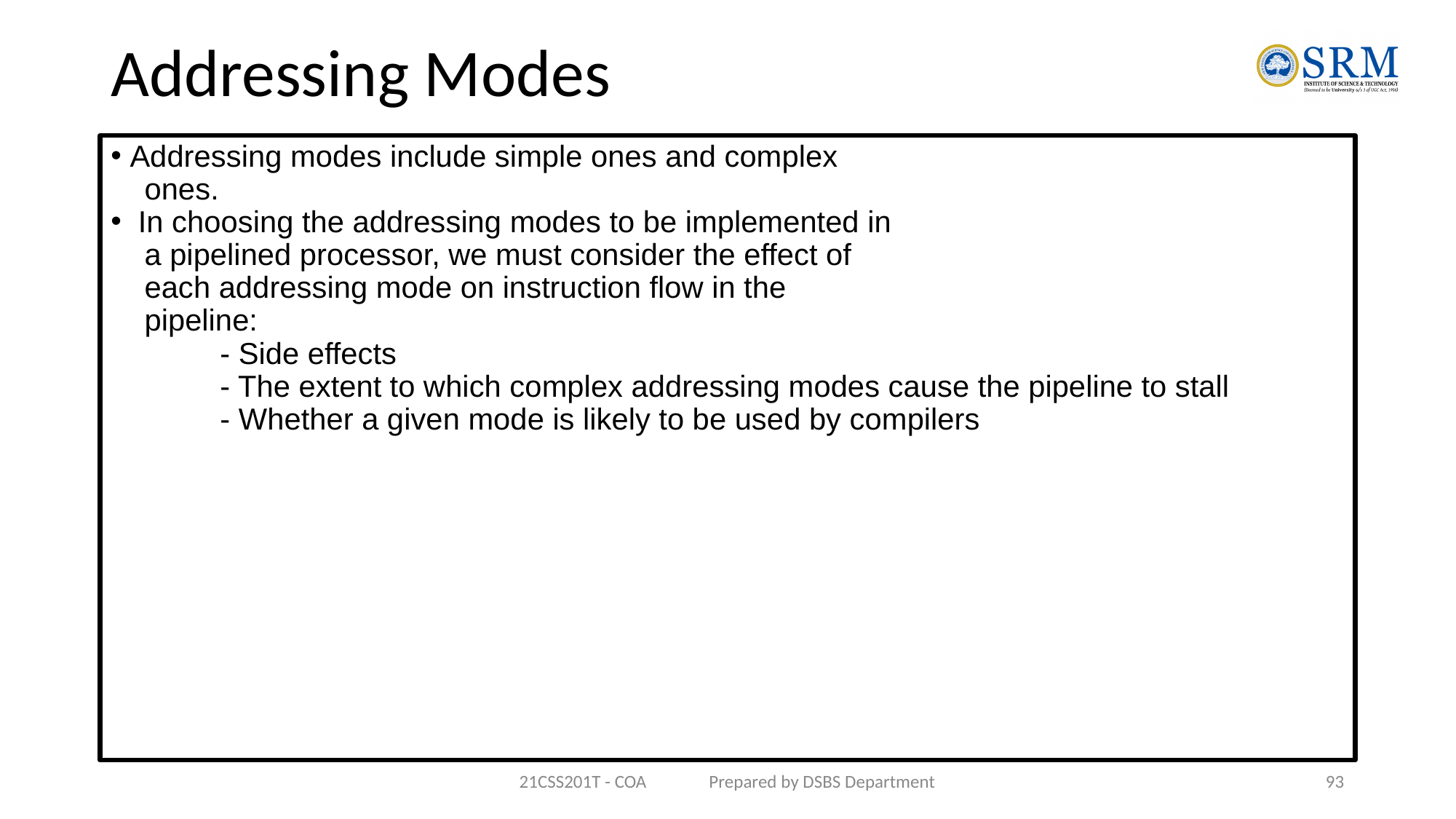

# Addressing Modes
 Addressing modes include simple ones and complex
    ones.
  In choosing the addressing modes to be implemented in
    a pipelined processor, we must consider the effect of
    each addressing mode on instruction flow in the
    pipeline:
	- Side effects
	- The extent to which complex addressing modes cause the pipeline to stall
	- Whether a given mode is likely to be used by compilers
21CSS201T - COA               Prepared by DSBS Department
93